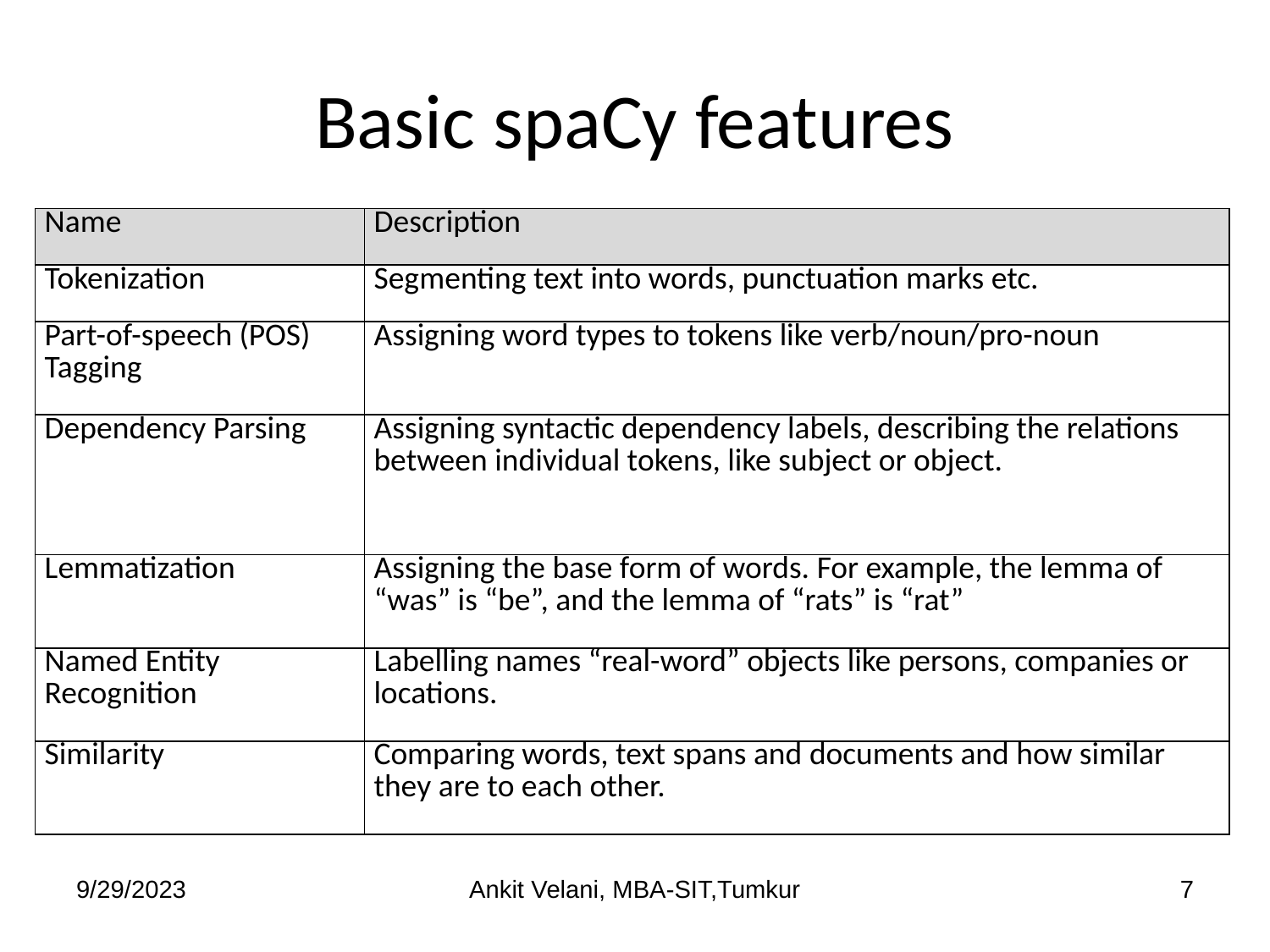

# Basic spaCy features
| Name | Description |
| --- | --- |
| Tokenization | Segmenting text into words, punctuation marks etc. |
| Part-of-speech (POS) Tagging | Assigning word types to tokens like verb/noun/pro-noun |
| Dependency Parsing | Assigning syntactic dependency labels, describing the relations between individual tokens, like subject or object. |
| Lemmatization | Assigning the base form of words. For example, the lemma of “was” is “be”, and the lemma of “rats” is “rat” |
| Named Entity Recognition | Labelling names “real-word” objects like persons, companies or locations. |
| Similarity | Comparing words, text spans and documents and how similar they are to each other. |
9/29/2023
Ankit Velani, MBA-SIT,Tumkur
7